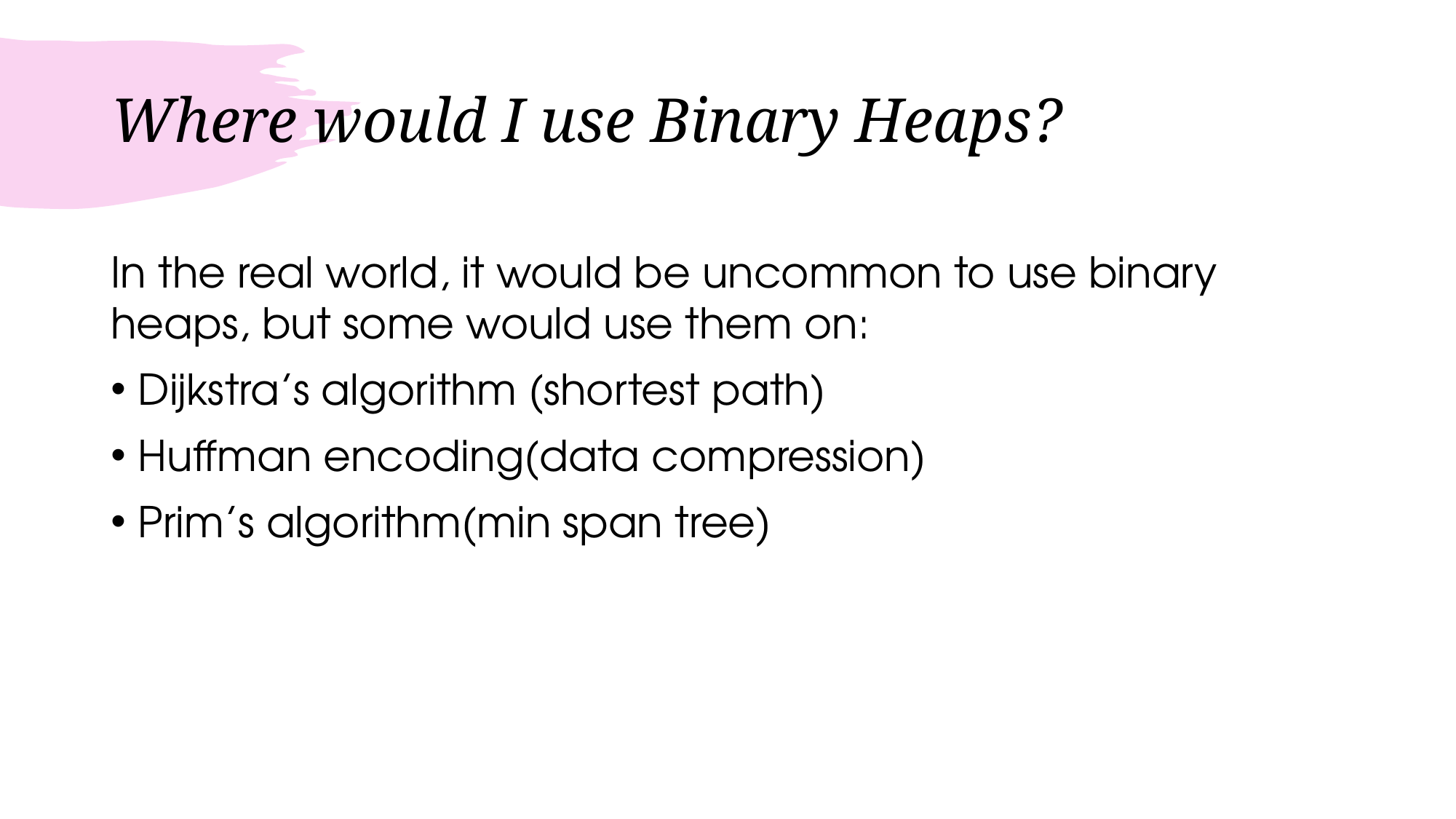

# Where would I use Binary Heaps?
In the real world, it would be uncommon to use binary heaps, but some would use them on:
Dijkstra’s algorithm (shortest path)
Huffman encoding(data compression)
Prim’s algorithm(min span tree)